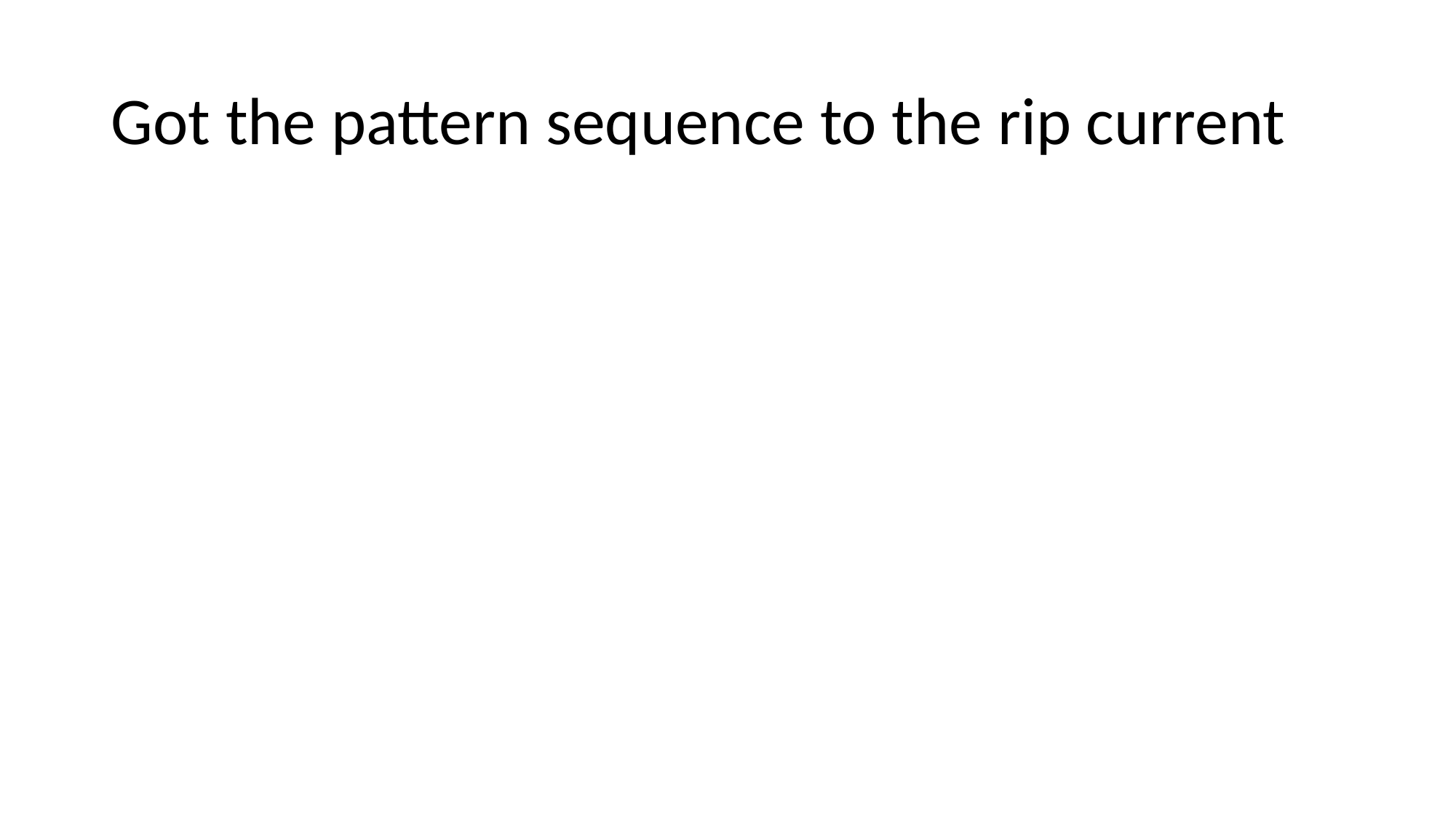

# Got the pattern sequence to the rip current